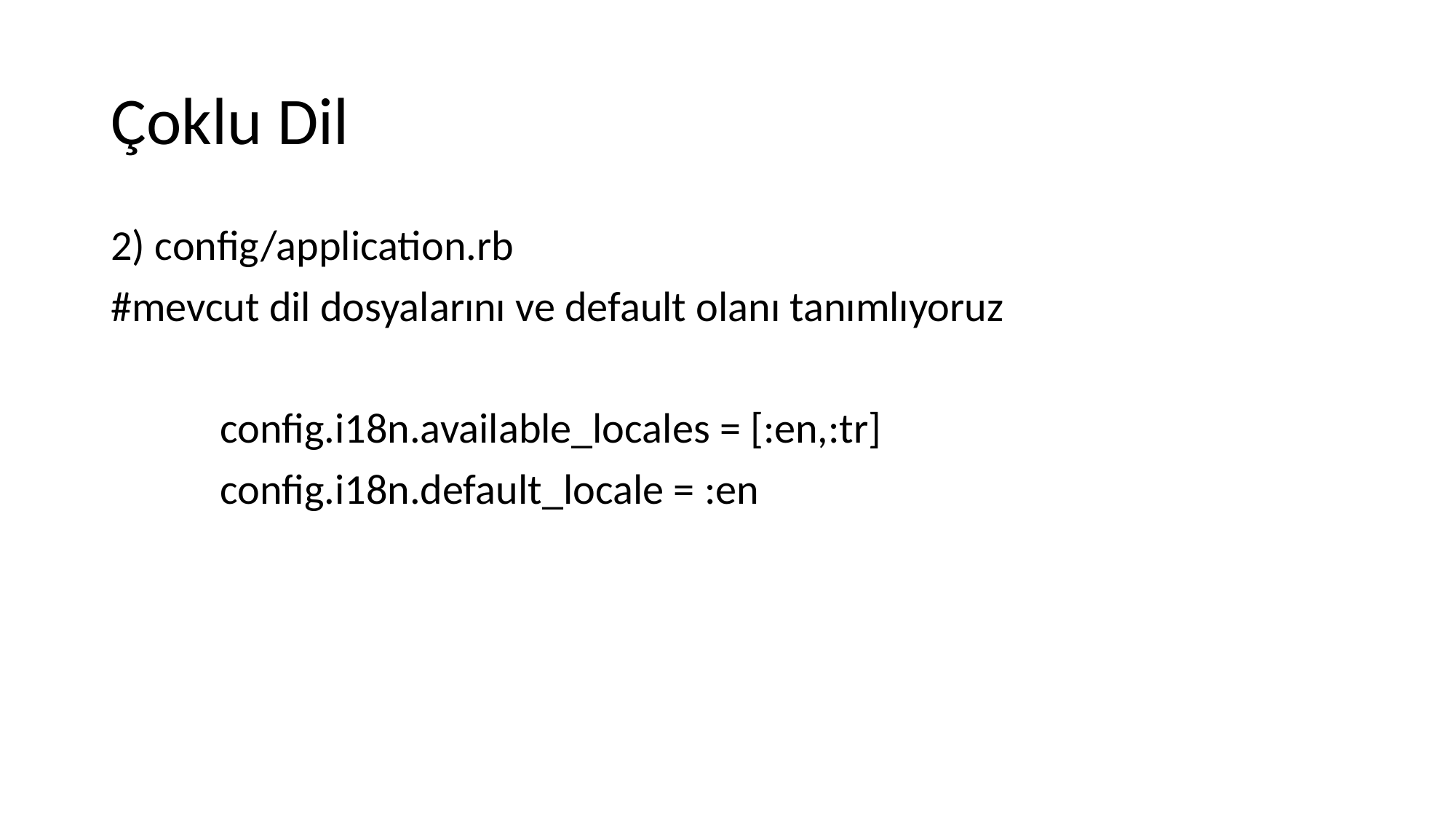

# Çoklu Dil
2) config/application.rb
#mevcut dil dosyalarını ve default olanı tanımlıyoruz

 	config.i18n.available_locales = [:en,:tr]
	config.i18n.default_locale = :en